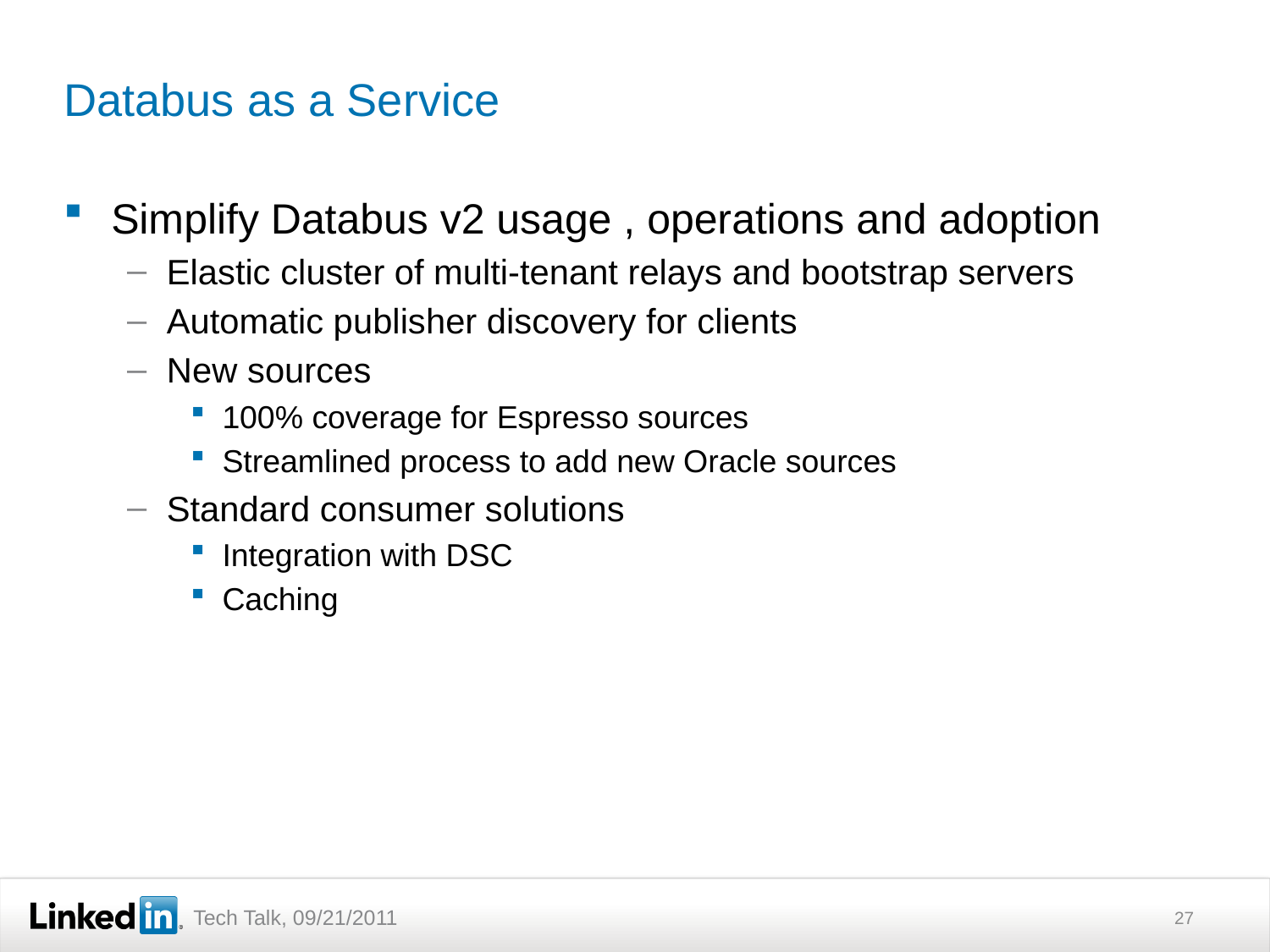

# Databus as a Service
Simplify Databus v2 usage , operations and adoption
Elastic cluster of multi-tenant relays and bootstrap servers
Automatic publisher discovery for clients
New sources
100% coverage for Espresso sources
Streamlined process to add new Oracle sources
Standard consumer solutions
Integration with DSC
Caching
27